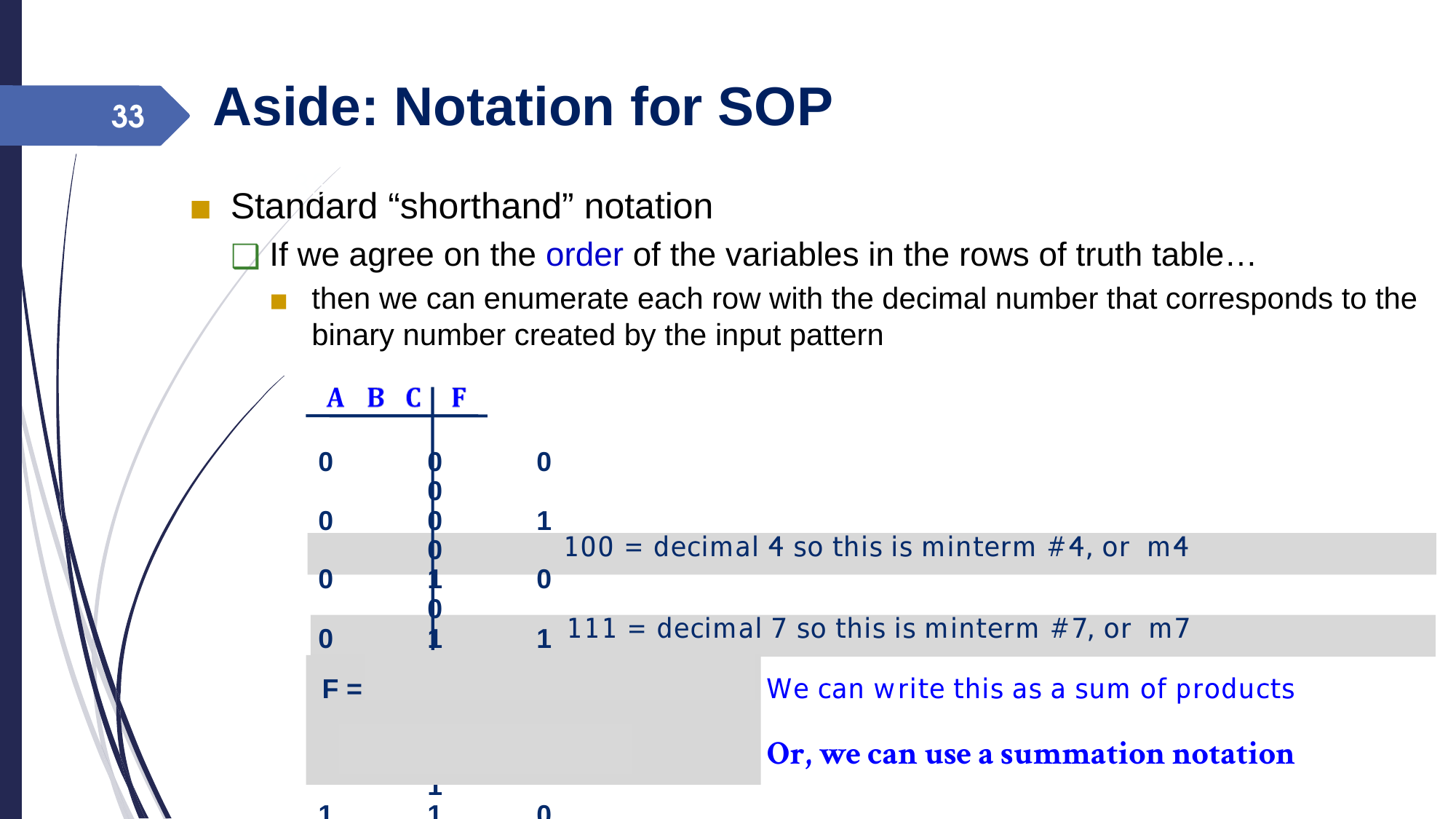

Aside: Notation for SOP
33
33
Standard “shorthand” notation
If we agree on the order of the variables in the rows of truth table…
then we can enumerate each row with the decimal number that corresponds to the binary number created by the input pattern

0	0	0	0
0	0	1	0
0	1	0	0
0	1	1	1
1	0	0	1
1	0	1	1
1	1	0	1
1	1	1	1
100 = decimal 4 so this is minterm #4, or  m4

111 = decimal 7 so this is minterm #7, or  m7

We can write this as a sum of products
F =
m3 + m4 + m5 + m6 + m7

Or, we can use a summation notation
= ∑m(3,4,5,6,7)